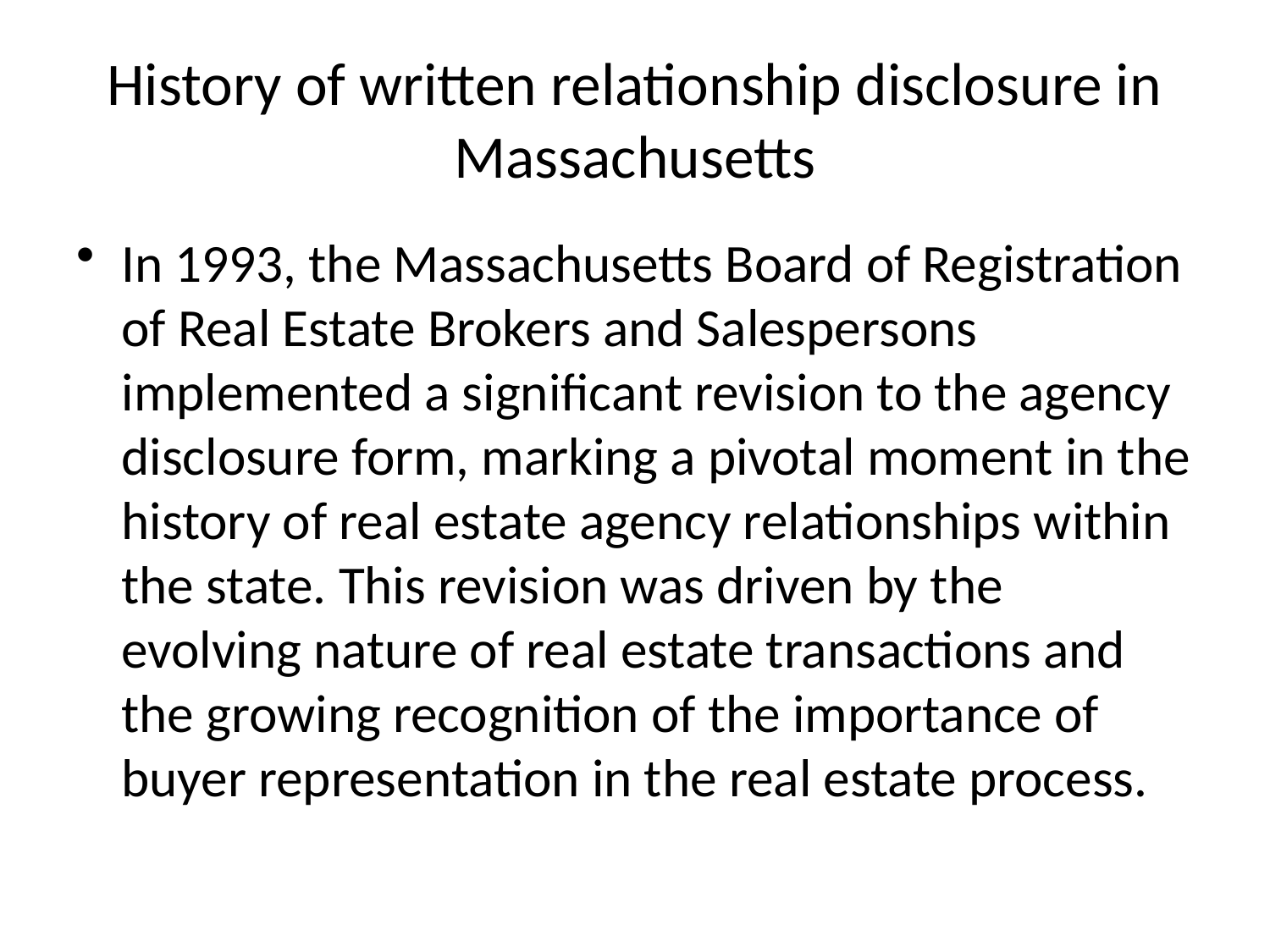

# History of written relationship disclosure in Massachusetts

In 1993, the Massachusetts Board of Registration of Real Estate Brokers and Salespersons implemented a significant revision to the agency disclosure form, marking a pivotal moment in the history of real estate agency relationships within the state. This revision was driven by the evolving nature of real estate transactions and the growing recognition of the importance of buyer representation in the real estate process.